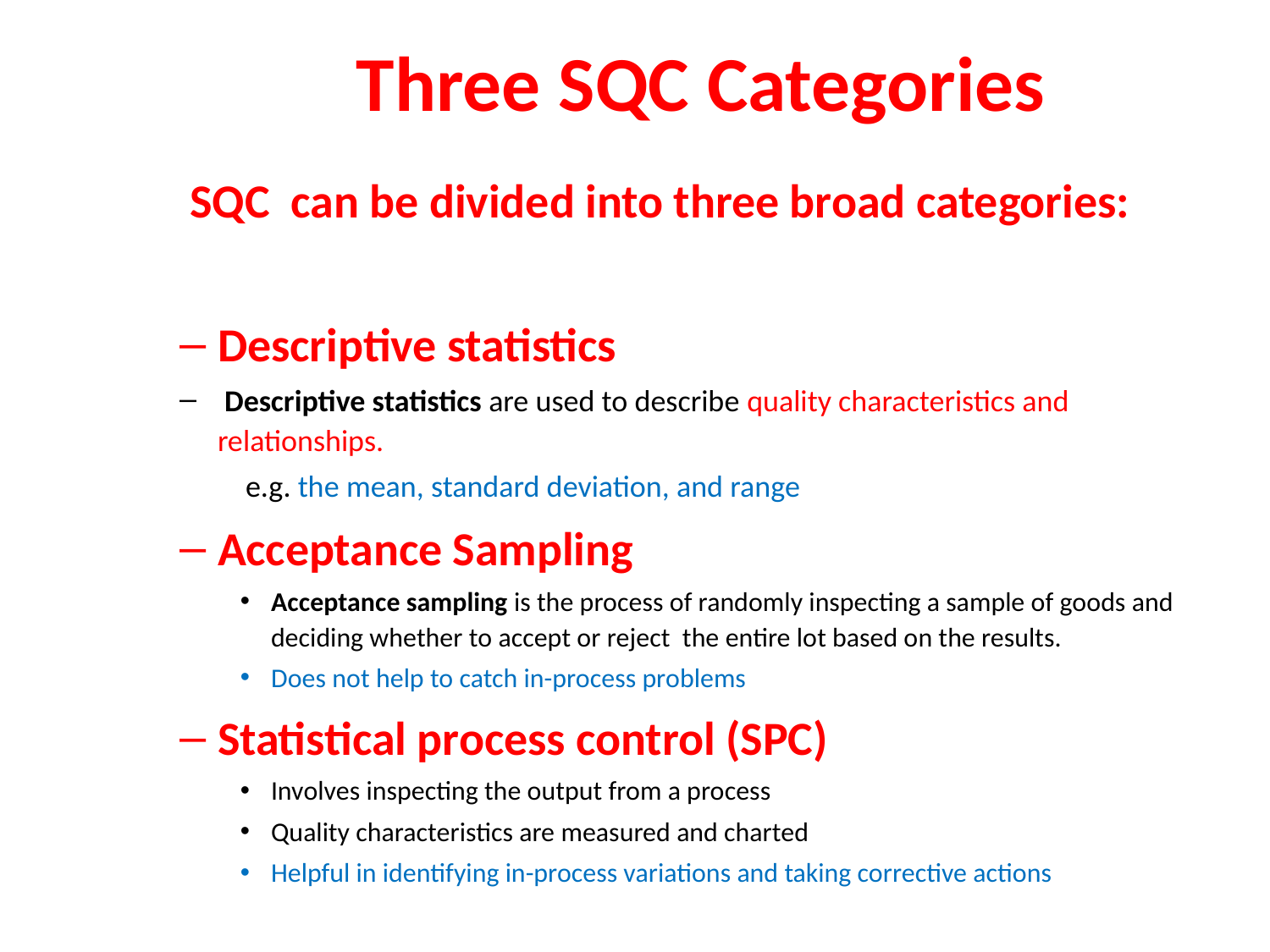

# Three SQC Categories
 SQC  can be divided into three broad categories:

Descriptive statistics
 Descriptive statistics are used to describe quality characteristics and relationships.
		    e.g. the mean, standard deviation, and range
Acceptance Sampling
Acceptance sampling is the process of randomly inspecting a sample of goods and deciding whether to accept or reject  the entire lot based on the results.
Does not help to catch in-process problems
Statistical process control (SPC)
Involves inspecting the output from a process
Quality characteristics are measured and charted
Helpful in identifying in-process variations and taking corrective actions